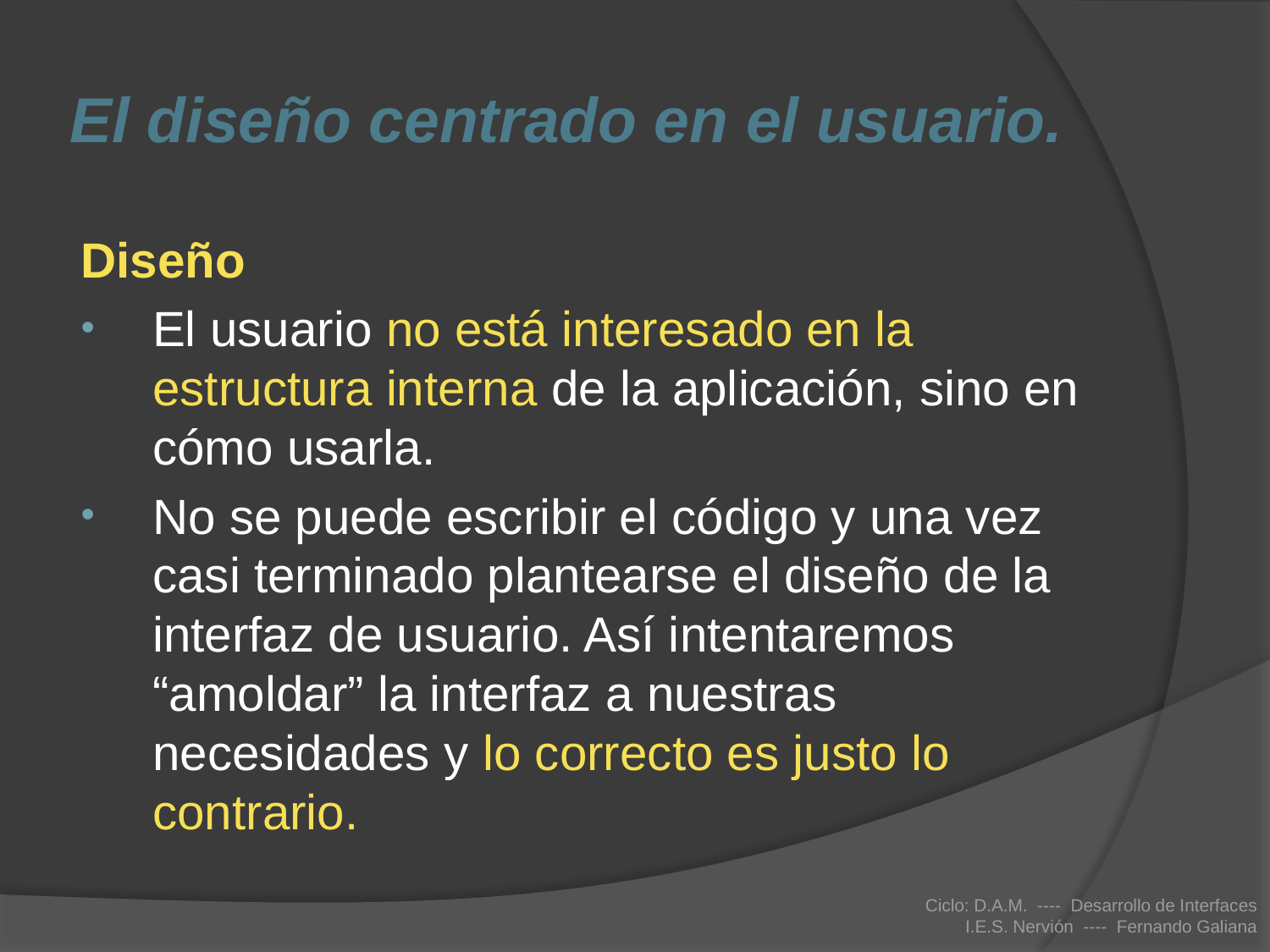

# El diseño centrado en el usuario.
Diseño
El usuario no está interesado en la estructura interna de la aplicación, sino en cómo usarla.
No se puede escribir el código y una vez casi terminado plantearse el diseño de la interfaz de usuario. Así intentaremos “amoldar” la interfaz a nuestras necesidades y lo correcto es justo lo contrario.
Ciclo: D.A.M.  ----  Desarrollo de Interfaces
I.E.S. Nervión  ----  Fernando Galiana